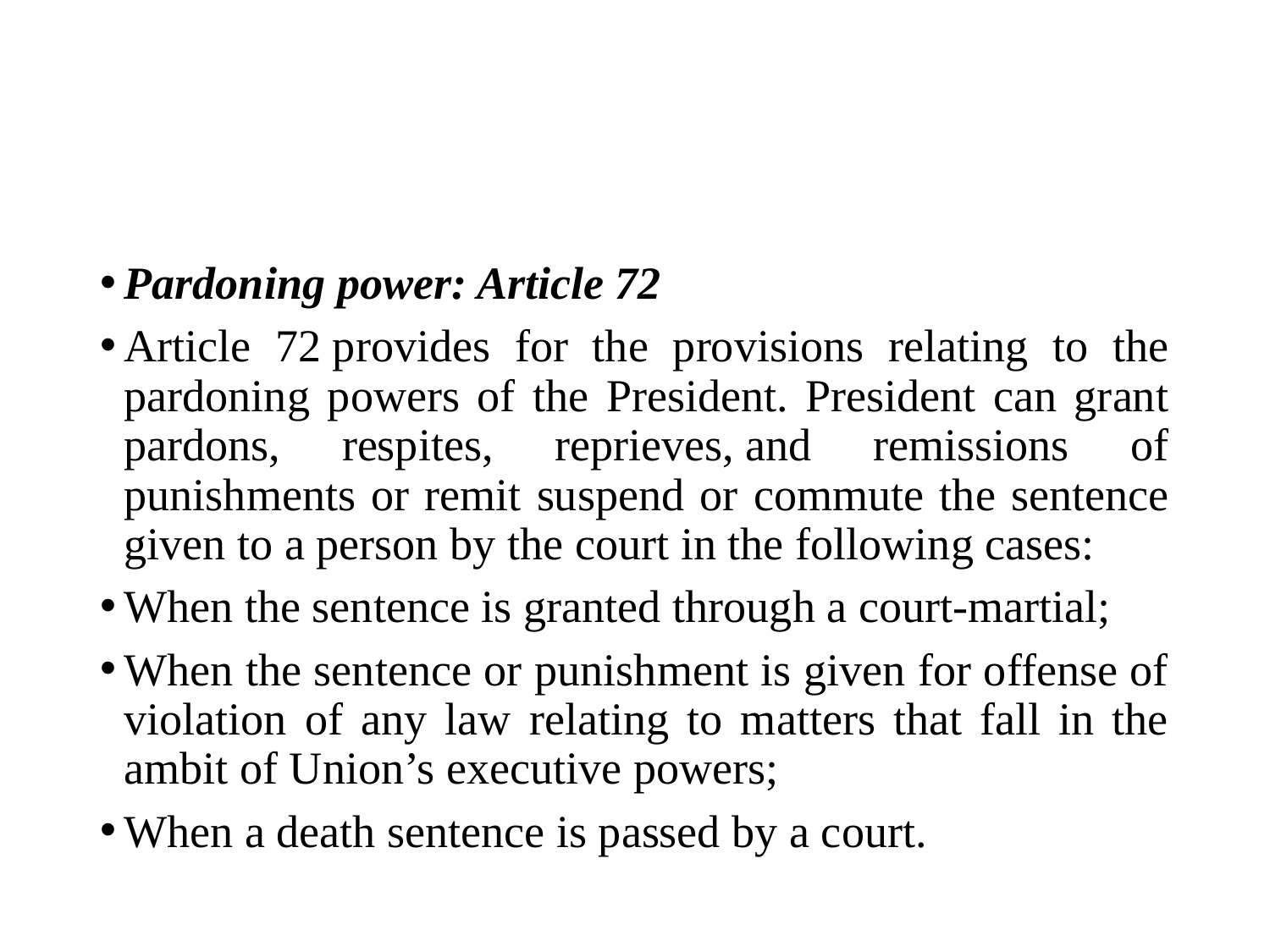

Pardoning power: Article 72
Article 72 provides for the provisions relating to the pardoning powers of the President. President can grant pardons, respites, reprieves, and remissions of punishments or remit suspend or commute the sentence given to a person by the court in the following cases:
When the sentence is granted through a court-martial;
When the sentence or punishment is given for offense of violation of any law relating to matters that fall in the ambit of Union’s executive powers;
When a death sentence is passed by a court.